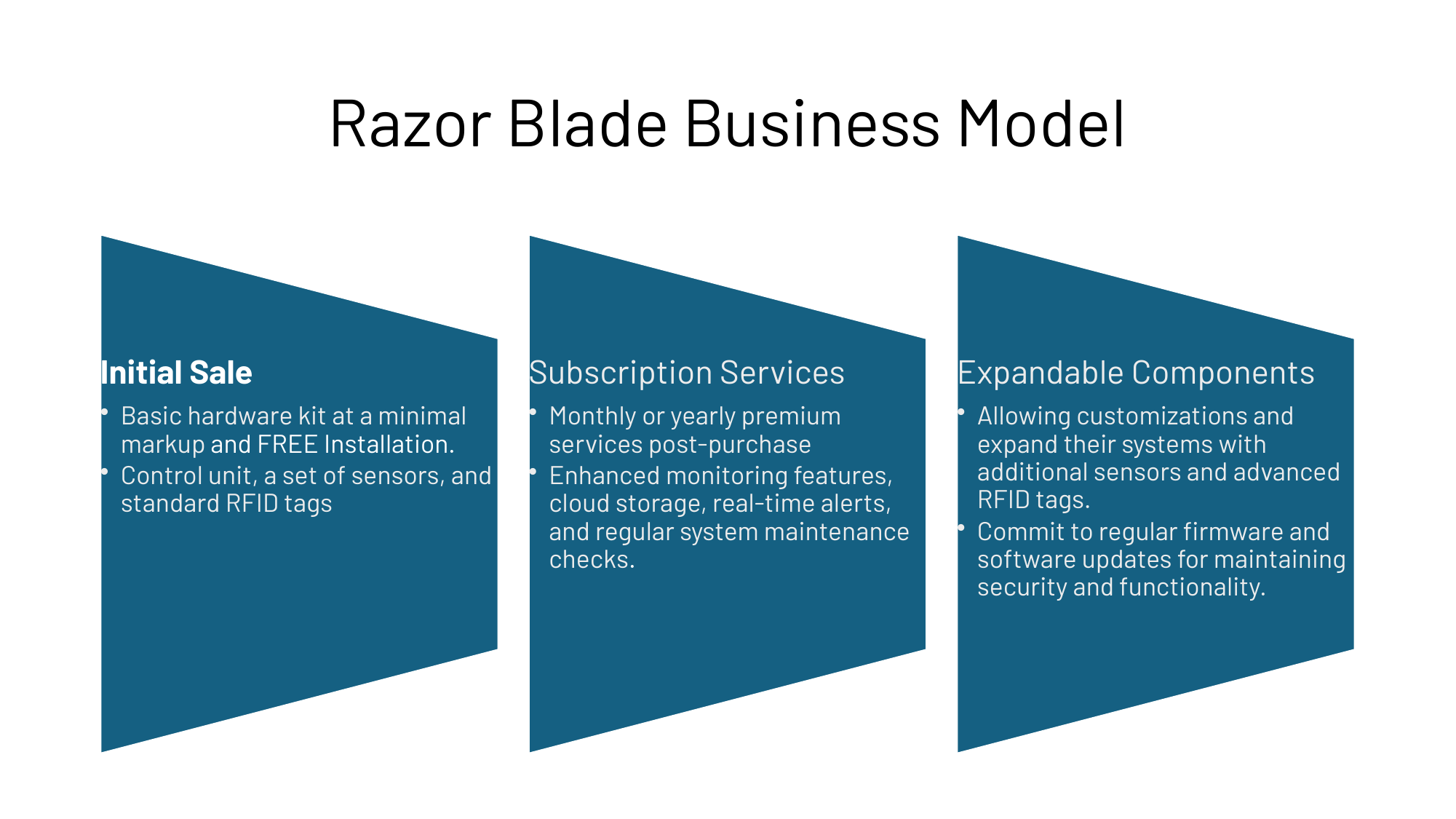

# Razor Blade Business Model
Initial Sale
Basic hardware kit at a minimal markup and FREE Installation.
Control unit, a set of sensors, and standard RFID tags
Subscription Services
Monthly or yearly premium services post-purchase
Enhanced monitoring features, cloud storage, real-time alerts, and regular system maintenance checks.
Expandable Components
Allowing customizations and expand their systems with additional sensors and advanced RFID tags.
Commit to regular firmware and software updates for maintaining security and functionality.